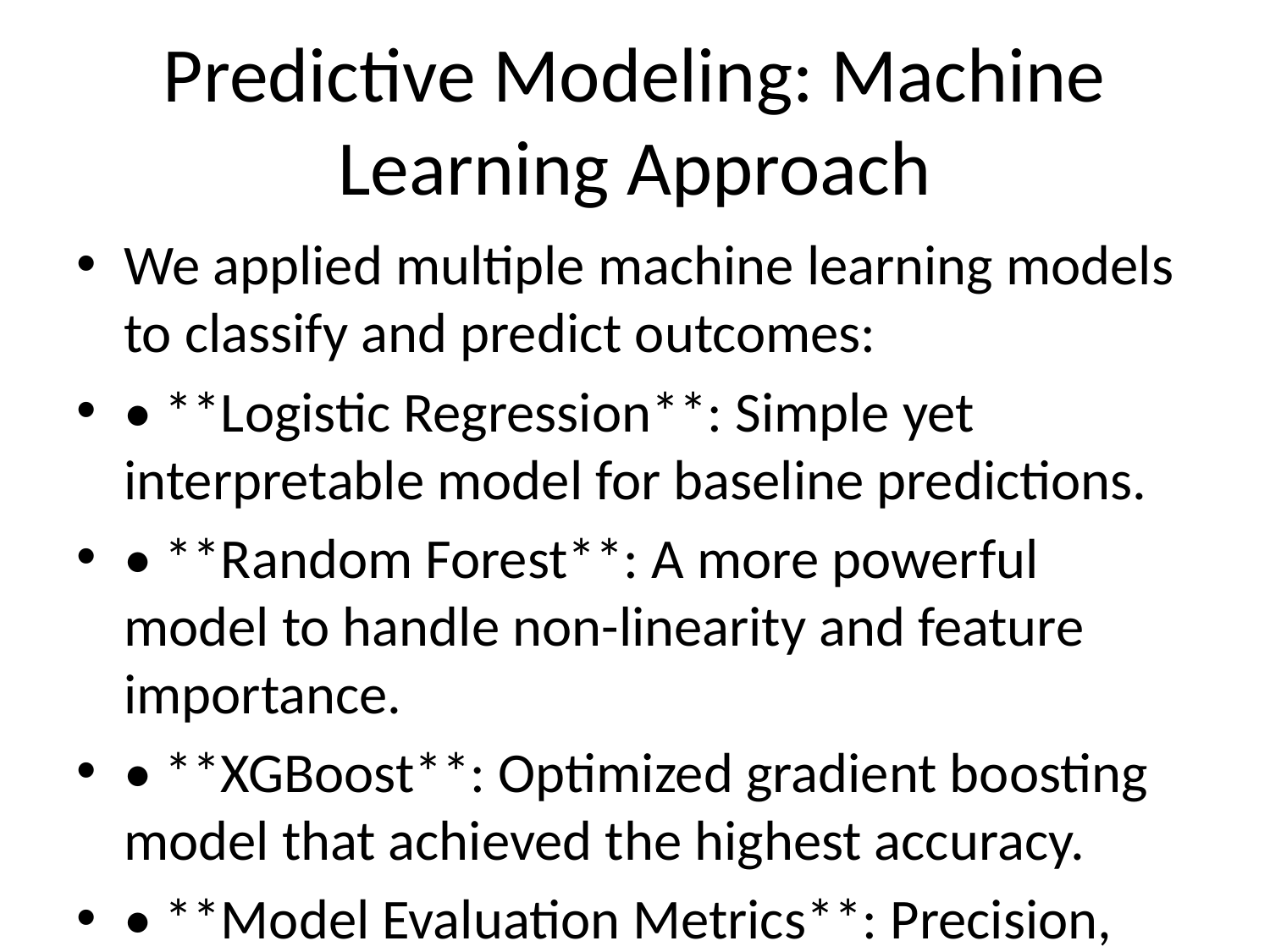

# Predictive Modeling: Machine Learning Approach
We applied multiple machine learning models to classify and predict outcomes:
• **Logistic Regression**: Simple yet interpretable model for baseline predictions.
• **Random Forest**: A more powerful model to handle non-linearity and feature importance.
• **XGBoost**: Optimized gradient boosting model that achieved the highest accuracy.
• **Model Evaluation Metrics**: Precision, Recall, F1-score, and ROC-AUC were used to assess performance.
Results indicated that XGBoost outperformed other models due to its robustness in handling complex data patterns.